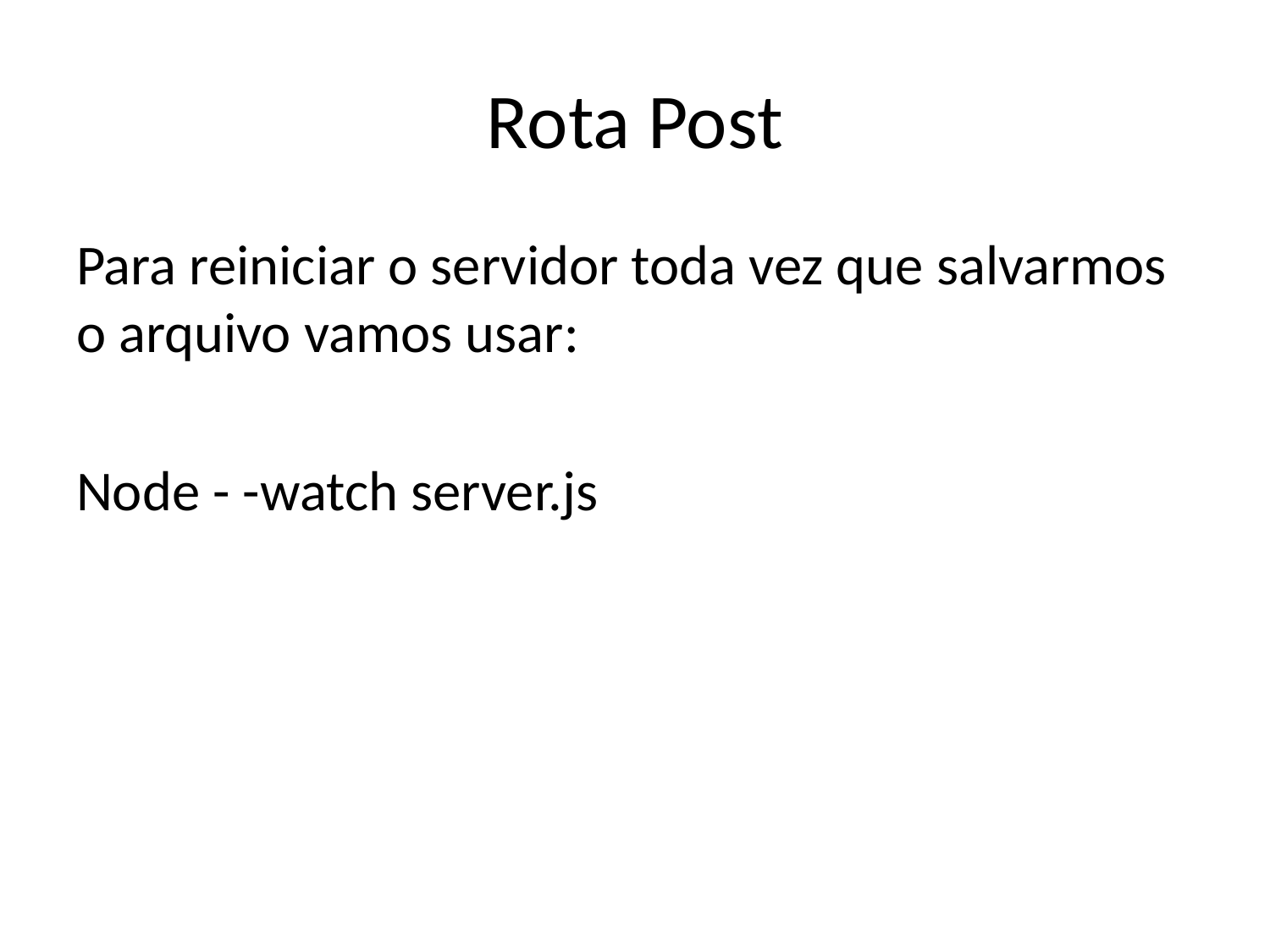

# Rota Post
Para reiniciar o servidor toda vez que salvarmos o arquivo vamos usar:

Node - -watch server.js